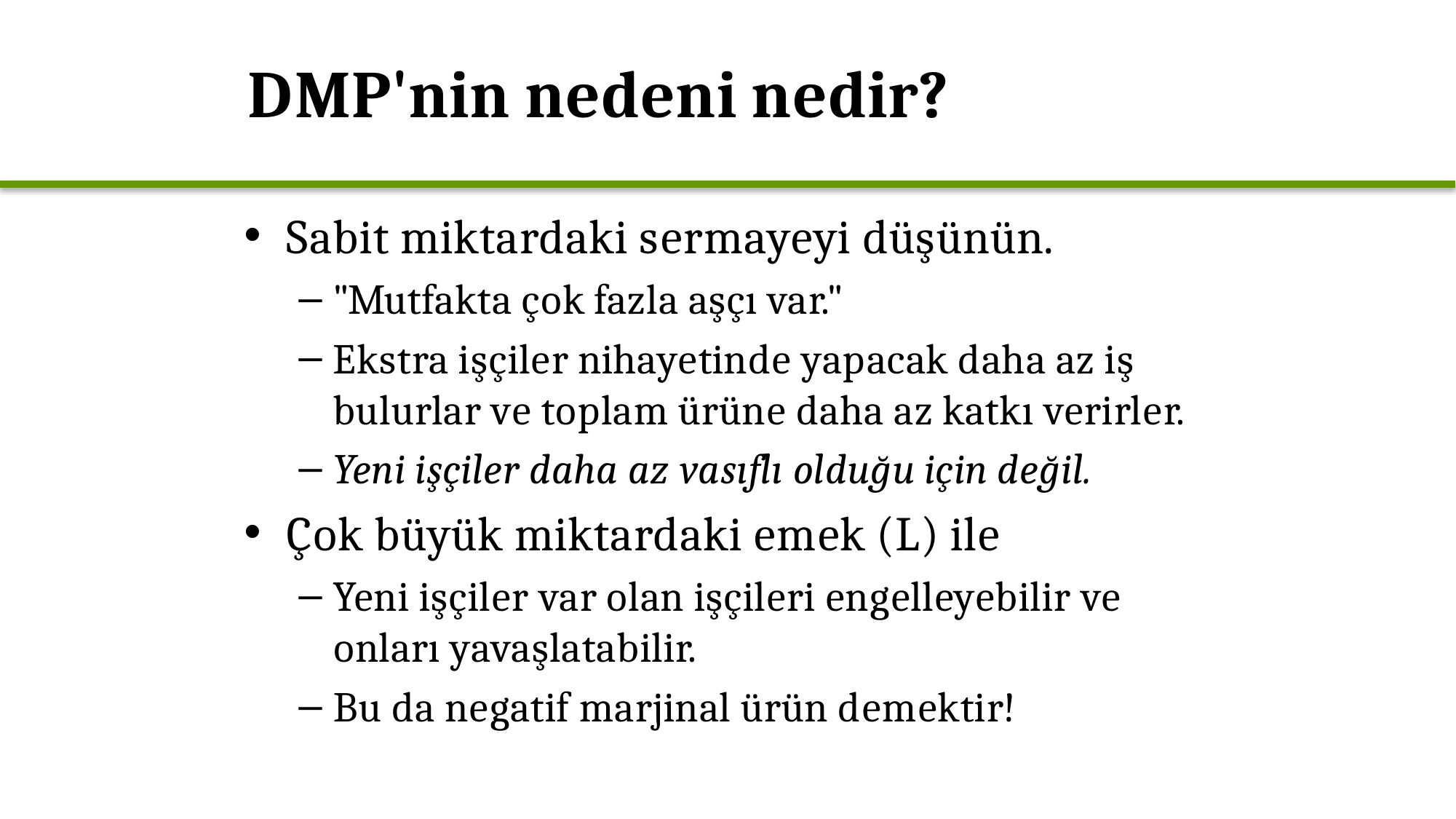

# DMP'nin nedeni nedir?
Sabit miktardaki sermayeyi düşünün.
"Mutfakta çok fazla aşçı var."
Ekstra işçiler nihayetinde yapacak daha az iş bulurlar ve toplam ürüne daha az katkı verirler.
Yeni işçiler daha az vasıflı olduğu için değil.
Çok büyük miktardaki emek (L) ile
Yeni işçiler var olan işçileri engelleyebilir ve onları yavaşlatabilir.
Bu da negatif marjinal ürün demektir!